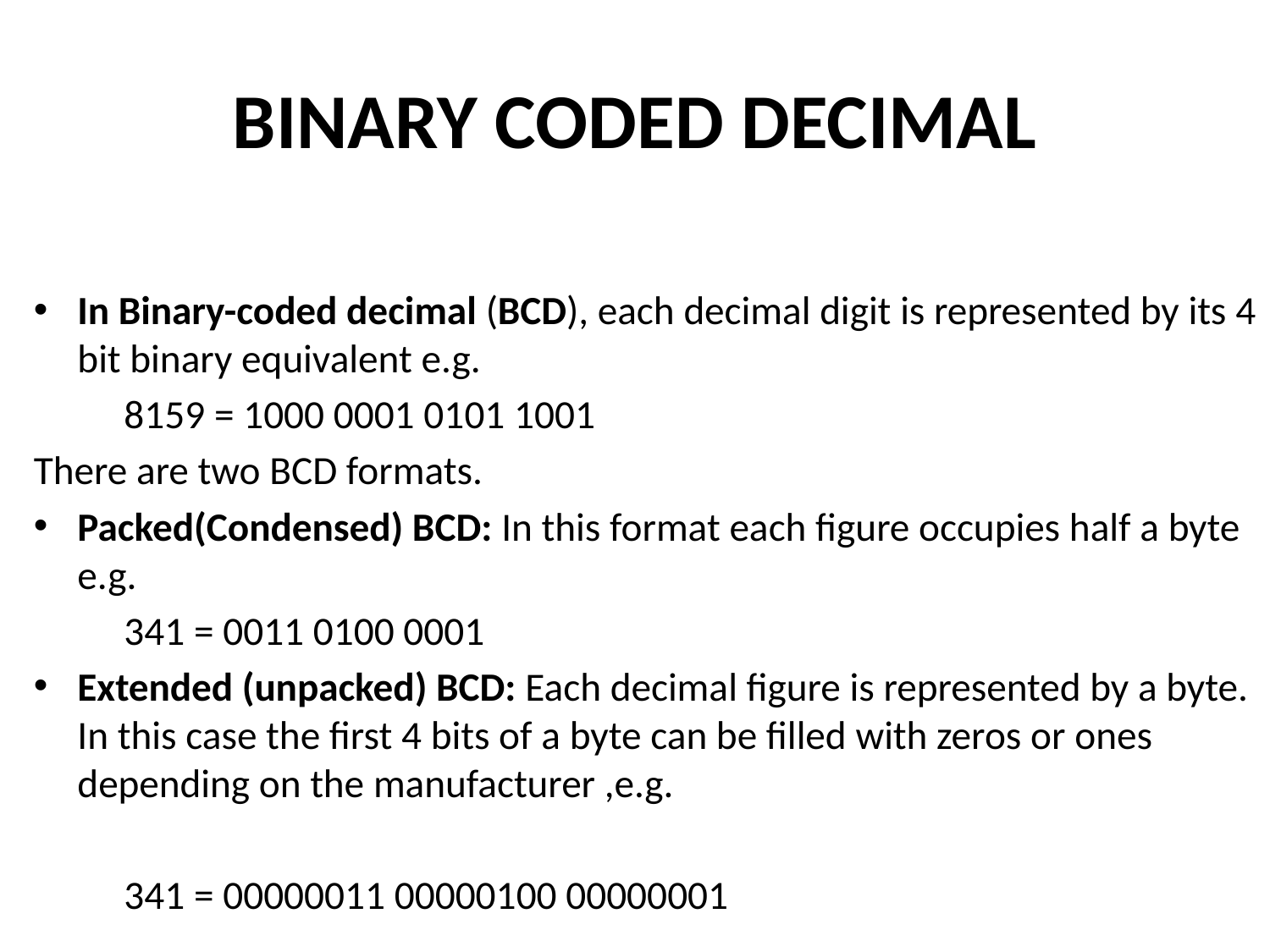

# BINARY CODED DECIMAL

In Binary-coded decimal (BCD), each decimal digit is represented by its 4 bit binary equivalent e.g.
	8159 = 1000 0001 0101 1001
There are two BCD formats.
Packed(Condensed) BCD: In this format each figure occupies half a byte e.g.
	341 = 0011 0100 0001
Extended (unpacked) BCD: Each decimal figure is represented by a byte. In this case the first 4 bits of a byte can be filled with zeros or ones depending on the manufacturer ,e.g.

	341 = 00000011 00000100 00000001